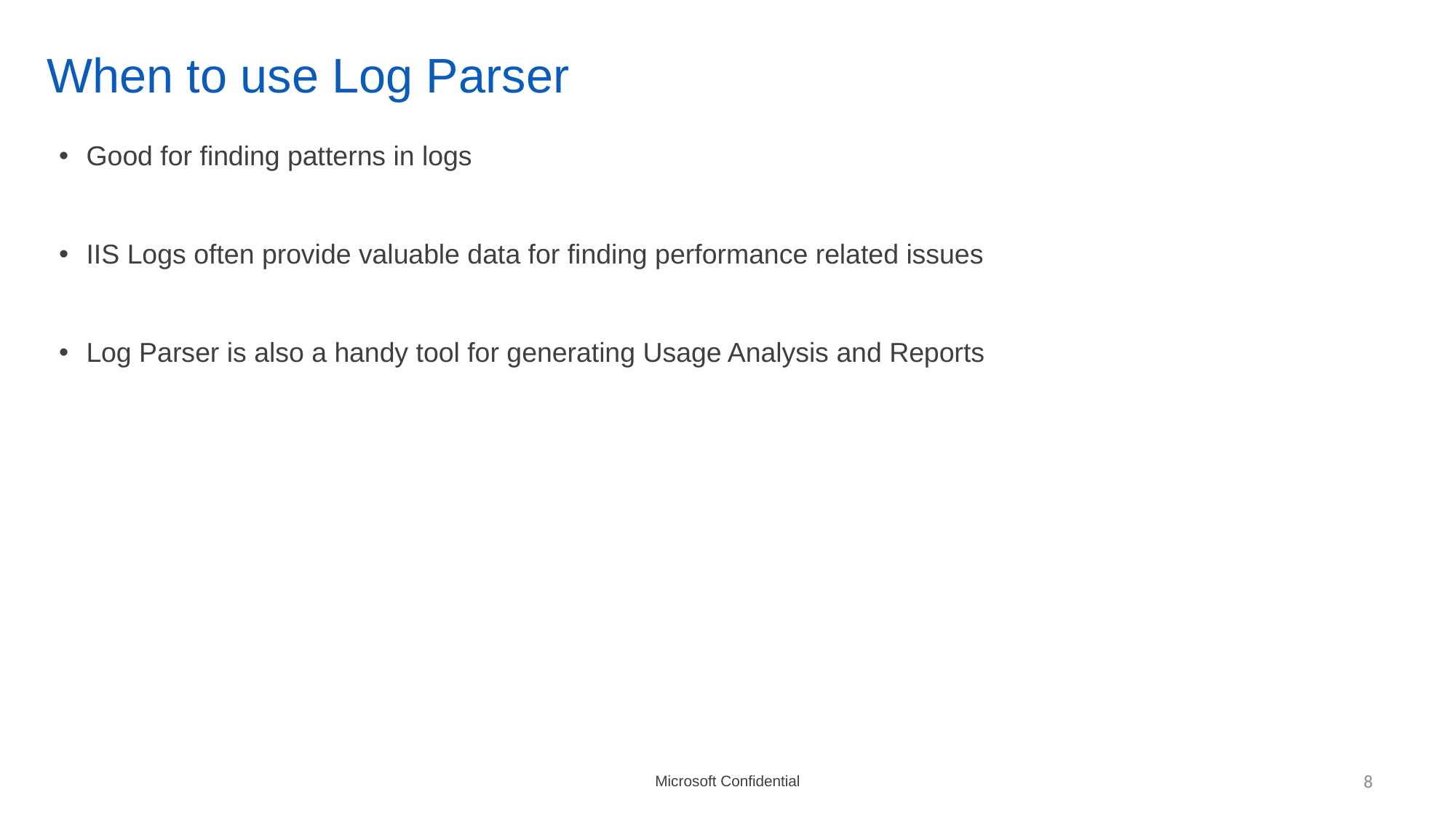

# When to use Log Parser
Good for finding patterns in logs

IIS Logs often provide valuable data for finding performance related issues

Log Parser is also a handy tool for generating Usage Analysis and Reports

8